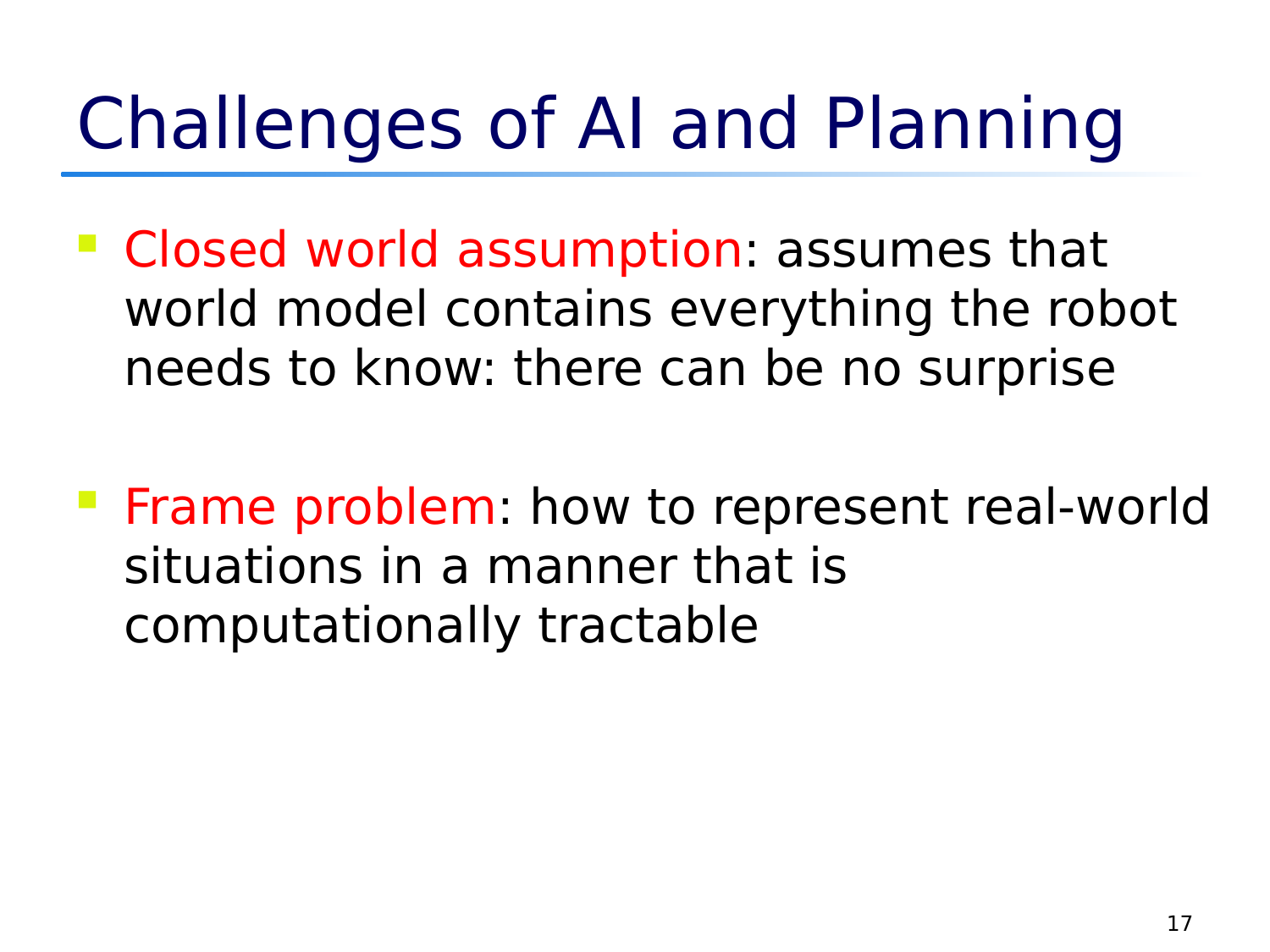

# Challenges of AI and Planning
Closed world assumption: assumes that world model contains everything the robot needs to know: there can be no surprise

Frame problem: how to represent real-world situations in a manner that is computationally tractable

17